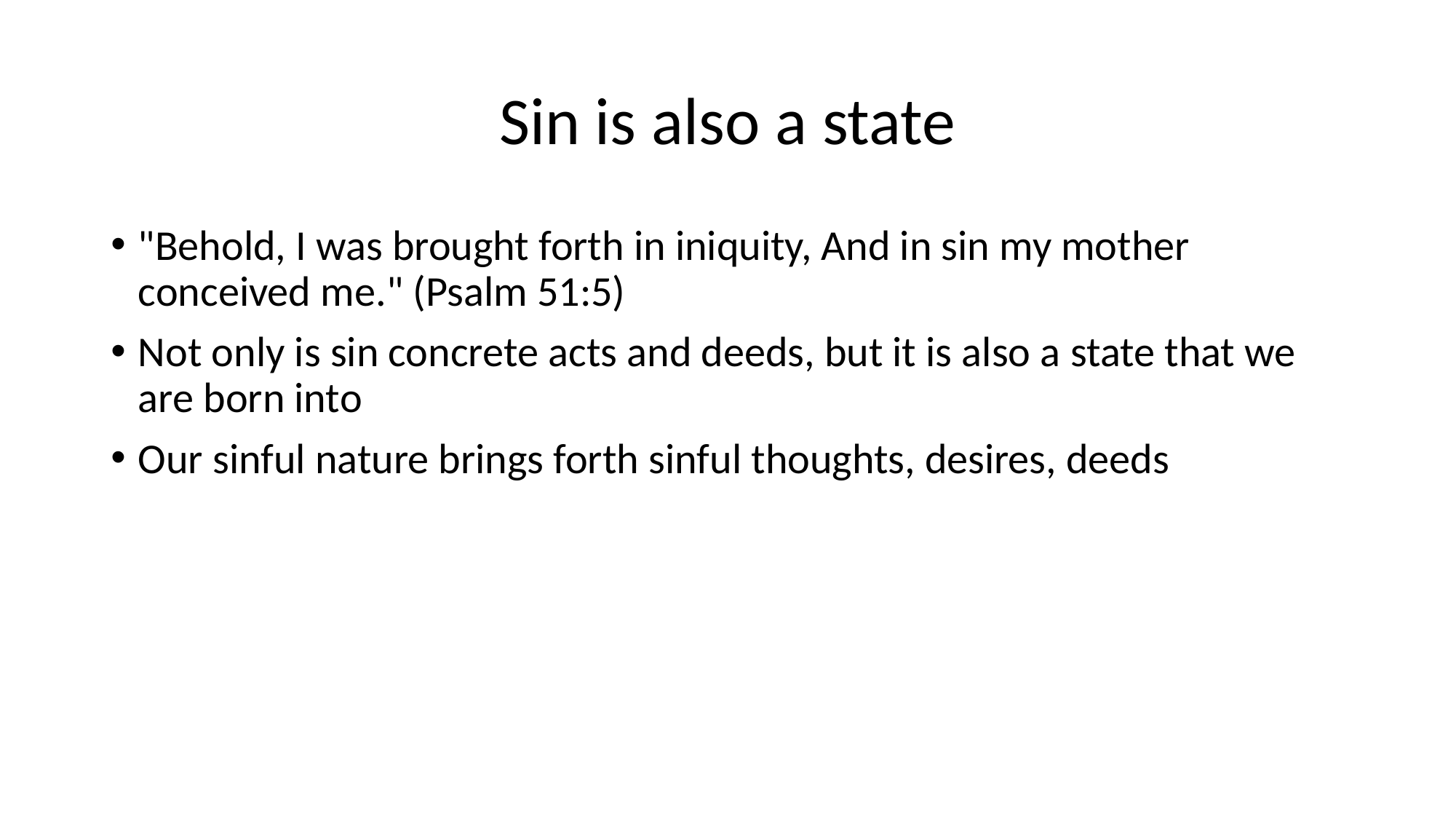

# Sin is also a state
"Behold, I was brought forth in iniquity, And in sin my mother conceived me." (Psalm 51:5)
Not only is sin concrete acts and deeds, but it is also a state that we are born into
Our sinful nature brings forth sinful thoughts, desires, deeds